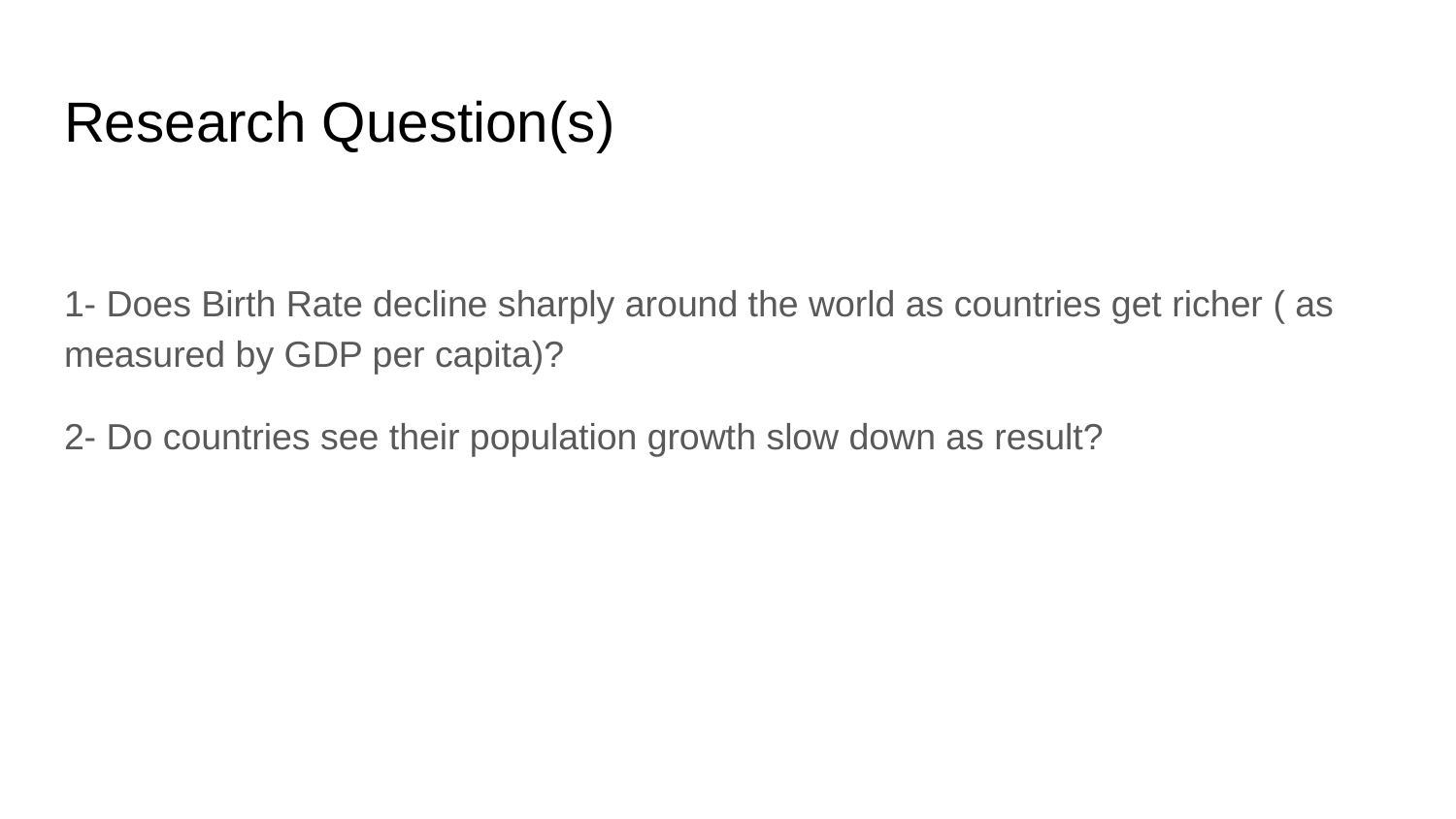

# Research Question(s)

1- Does Birth Rate decline sharply around the world as countries get richer ( as measured by GDP per capita)?
2- Do countries see their population growth slow down as result?